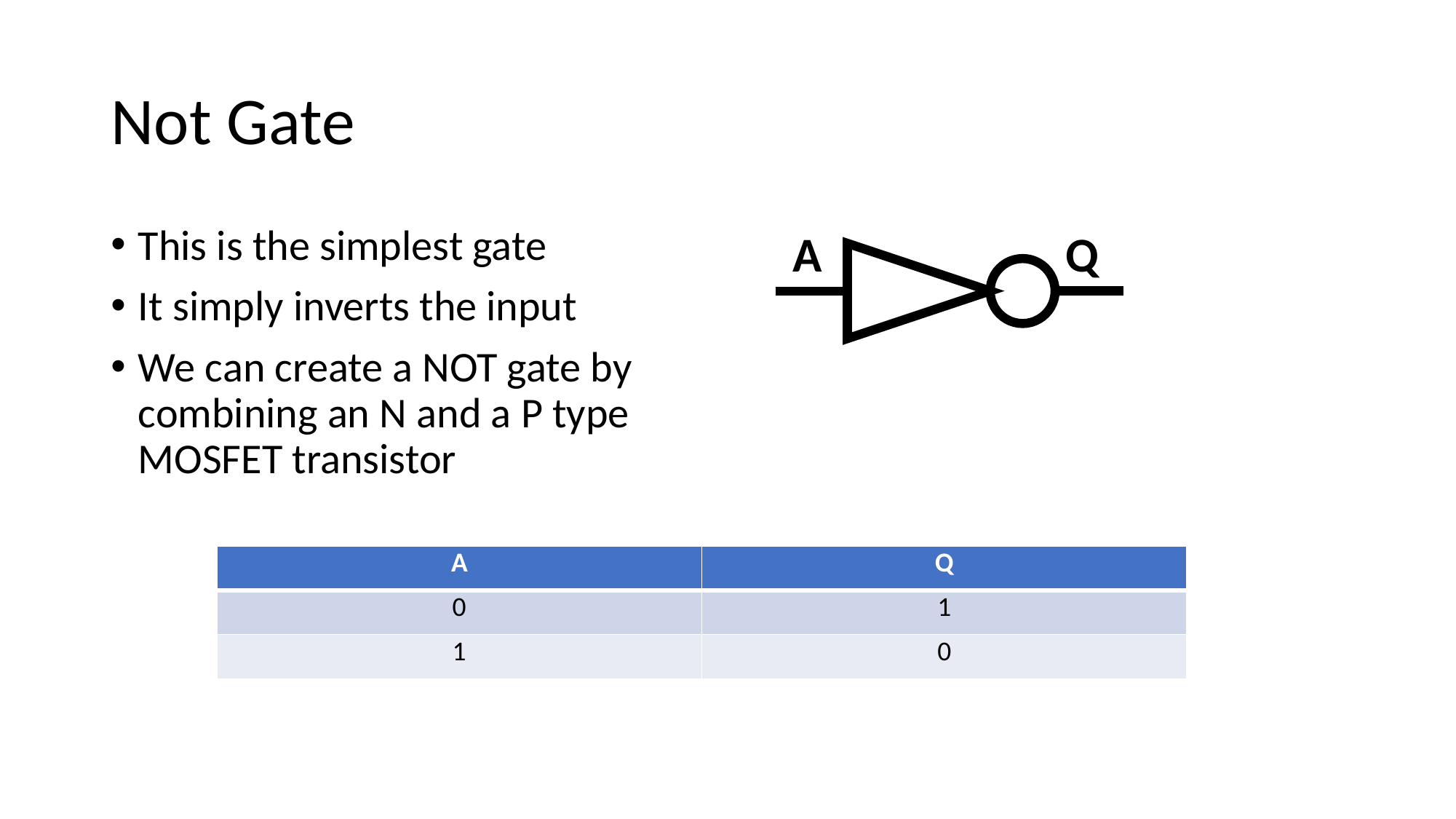

# Not Gate
This is the simplest gate
It simply inverts the input
We can create a NOT gate by combining an N and a P type MOSFET transistor

A
Q

| A | Q |
| --- | --- |
| 0 | 1 |
| 1 | 0 |